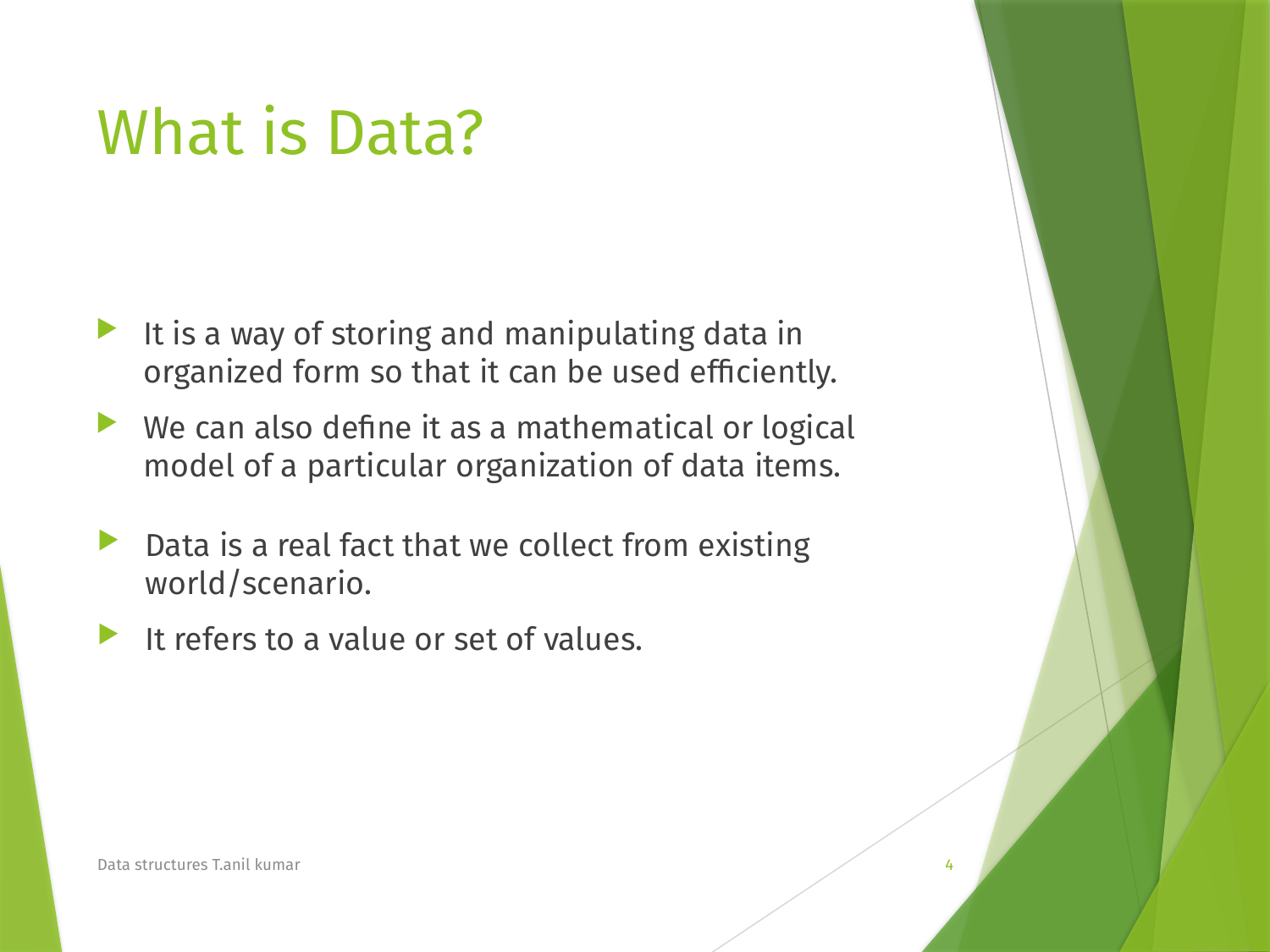

# What is Data?
It is a way of storing and manipulating data in organized form so that it can be used efficiently.
We can also define it as a mathematical or logical model of a particular organization of data items.
Data is a real fact that we collect from existing world/scenario.
It refers to a value or set of values.

Data structures T.anil kumar
4